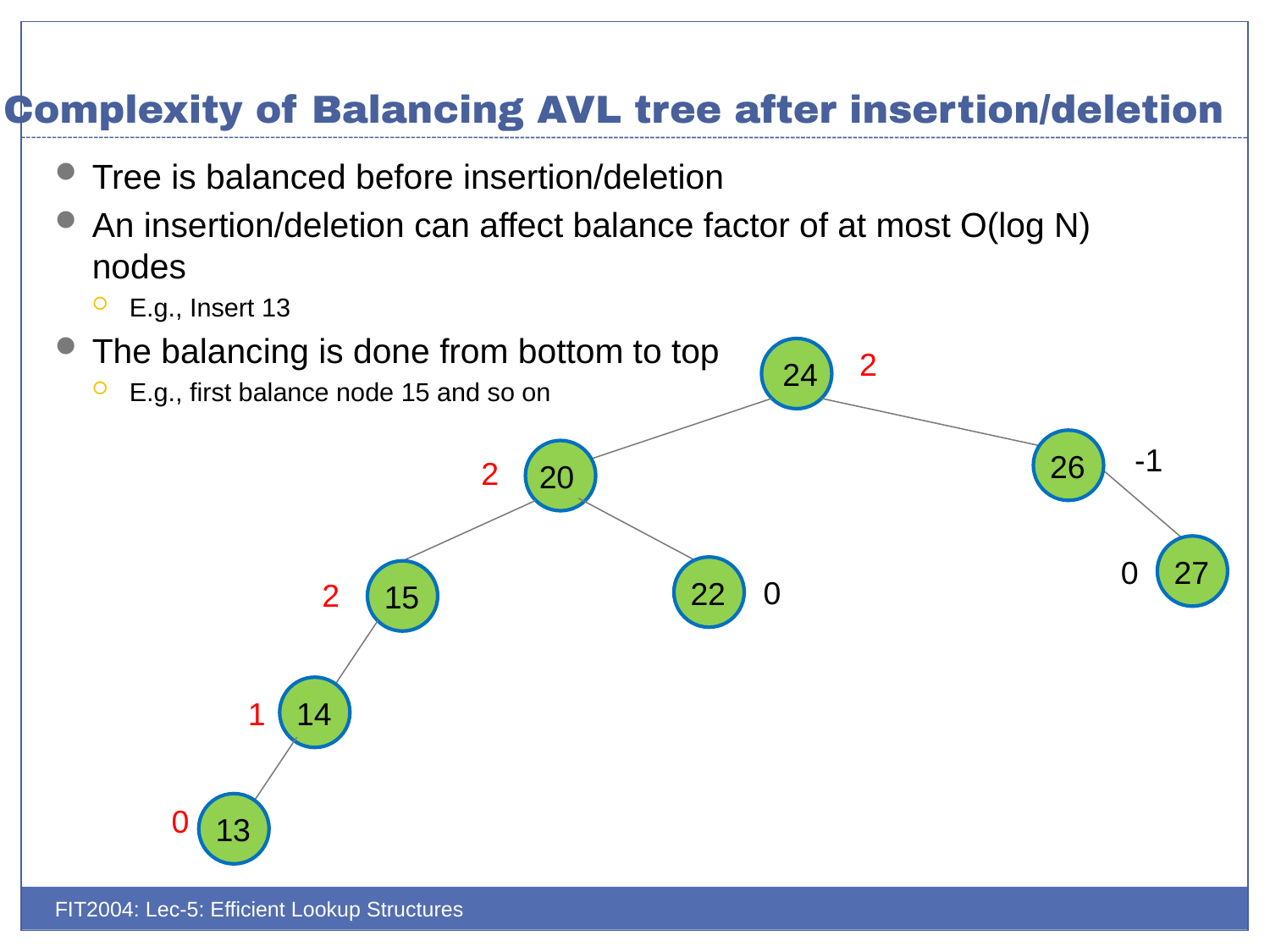

# Complexity of Balancing AVL tree after insertion/deletion
Tree is balanced before insertion/deletion
An insertion/deletion can affect balance factor of at most O(log N) nodes
E.g., Insert 13
The balancing is done from bottom to top
E.g., first balance node 15 and so on

24
2

26
-1

20
2

27
0

22

15
0
2

14
1

13
0
FIT2004: Lec-5: Efficient Lookup Structures